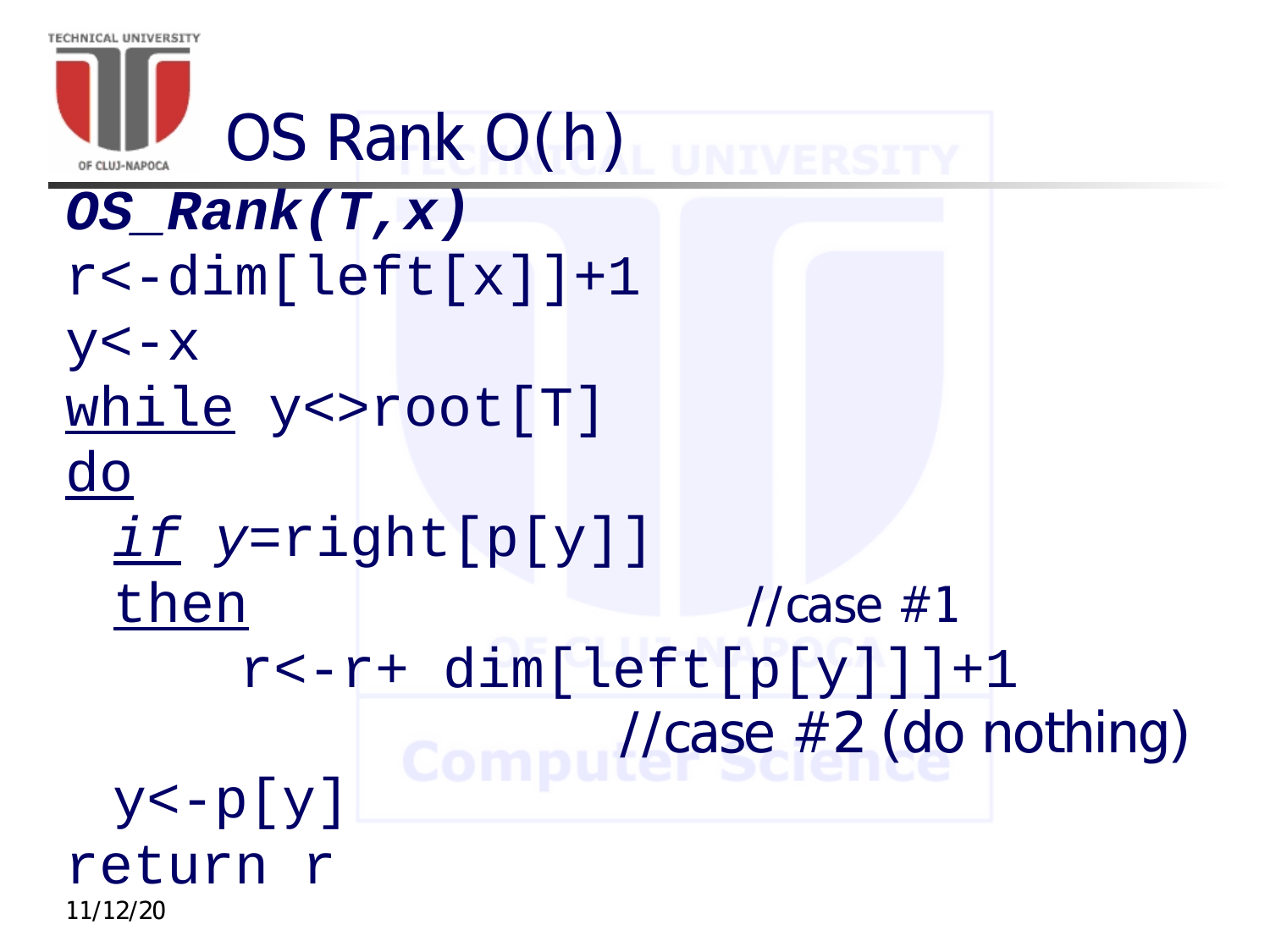

# OS Rank O(h)
OS_Rank(T,x)
r<-dim[left[x]]+1
y<-x
while y<>root[T]
do
	if y=right[p[y]]
	then				//case #1
		r<-r+ dim[left[p[y]]]+1
					//case #2 (do nothing)
	y<-p[y]
return r
11/12/20